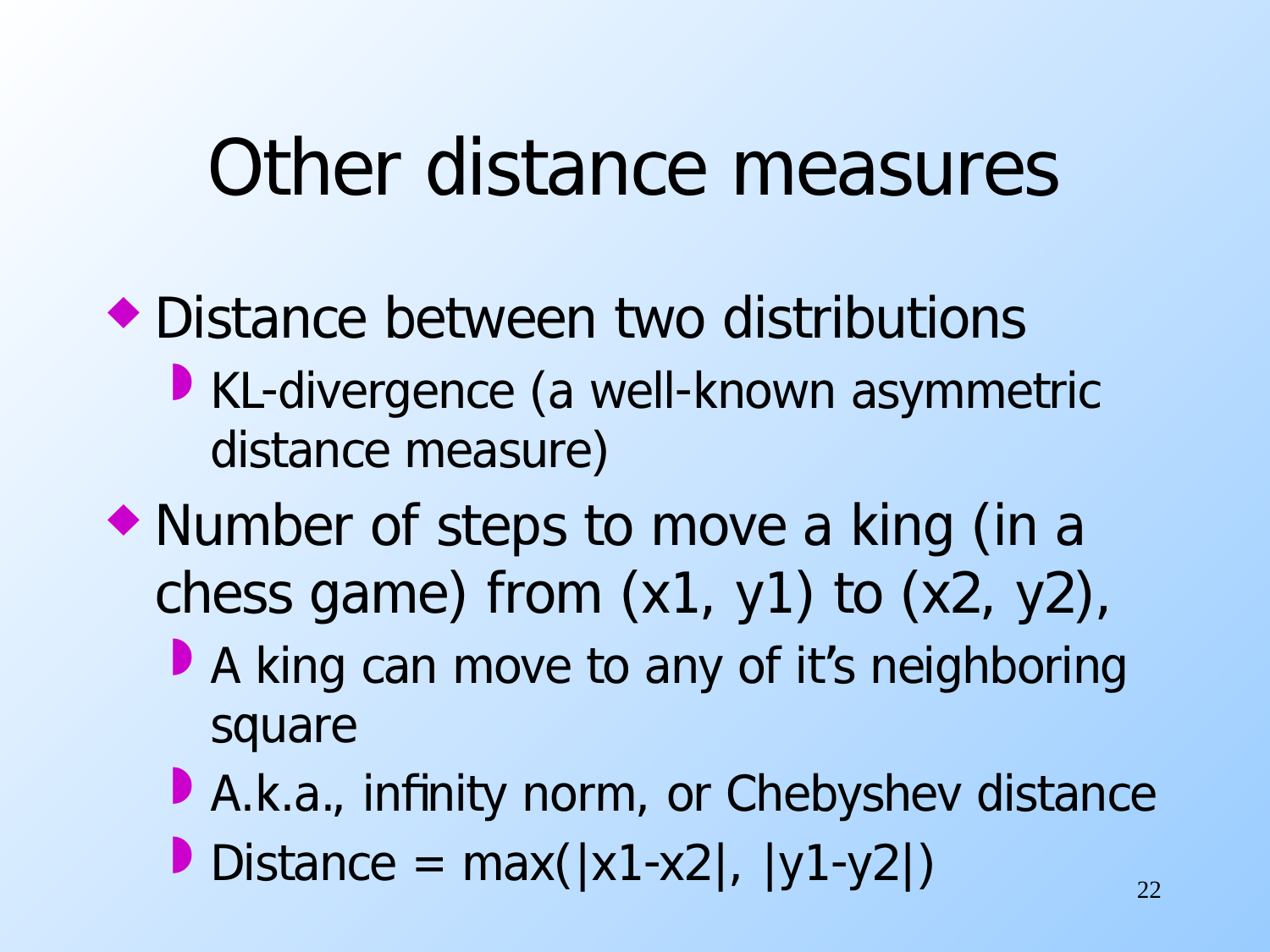

# Other distance measures
Distance between two distributions
KL-divergence (a well-known asymmetric distance measure)
Number of steps to move a king (in a chess game) from (x1, y1) to (x2, y2),
A king can move to any of it’s neighboring square
A.k.a., infinity norm, or Chebyshev distance
Distance = max(|x1-x2|, |y1-y2|)
22